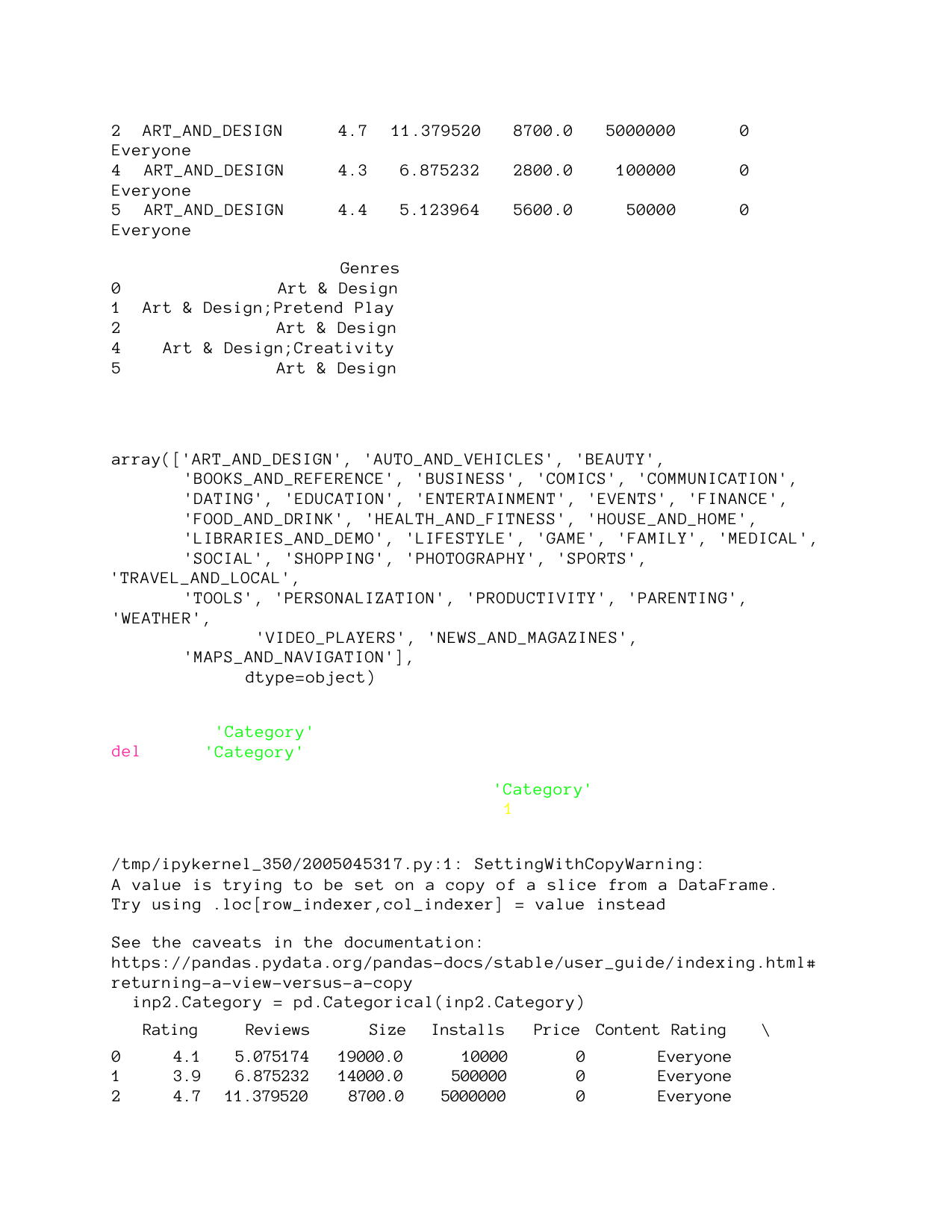

2
ART_AND_DESIGN
4.7	11.379520
8700.0
5000000
0
Everyone
4	ART_AND_DESIGN
4.3
6.875232
2800.0
100000
0
Everyone
5	ART_AND_DESIGN
4.4
5.123964
5600.0
50000
0
Everyone

Genres
0	Art & Design
Art & Design;Pretend Play
Art & Design
Art & Design;Creativity
Art & Design
array(['ART_AND_DESIGN', 'AUTO_AND_VEHICLES', 'BEAUTY', 'BOOKS_AND_REFERENCE', 'BUSINESS', 'COMICS', 'COMMUNICATION', 'DATING', 'EDUCATION', 'ENTERTAINMENT', 'EVENTS', 'FINANCE', 'FOOD_AND_DRINK', 'HEALTH_AND_FITNESS', 'HOUSE_AND_HOME', 'LIBRARIES_AND_DEMO', 'LIFESTYLE', 'GAME', 'FAMILY', 'MEDICAL', 'SOCIAL', 'SHOPPING', 'PHOTOGRAPHY', 'SPORTS',
'TRAVEL_AND_LOCAL',
'TOOLS', 'PERSONALIZATION', 'PRODUCTIVITY', 'PARENTING', 'WEATHER',
'VIDEO_PLAYERS', 'NEWS_AND_MAGAZINES', 'MAPS_AND_NAVIGATION'],
dtype=object)
'Category' 'Category'
del
'Category'
1

/tmp/ipykernel_350/2005045317.py:1: SettingWithCopyWarning:
A value is trying to be set on a copy of a slice from a DataFrame. Try using .loc[row_indexer,col_indexer] = value instead

See the caveats in the documentation:
https://pandas.pydata.org/pandas-docs/stable/user_guide/indexing.html# returning-a-view-versus-a-copy
inp2.Category = pd.Categorical(inp2.Category)
|  | Rating | Reviews | Size | Installs | Price | Content Rating | \ |
| --- | --- | --- | --- | --- | --- | --- | --- |
| 0 | 4.1 | 5.075174 | 19000.0 | 10000 | 0 | Everyone |  |
| 1 | 3.9 | 6.875232 | 14000.0 | 500000 | 0 | Everyone |  |
| 2 | 4.7 | 11.379520 | 8700.0 | 5000000 | 0 | Everyone |  |